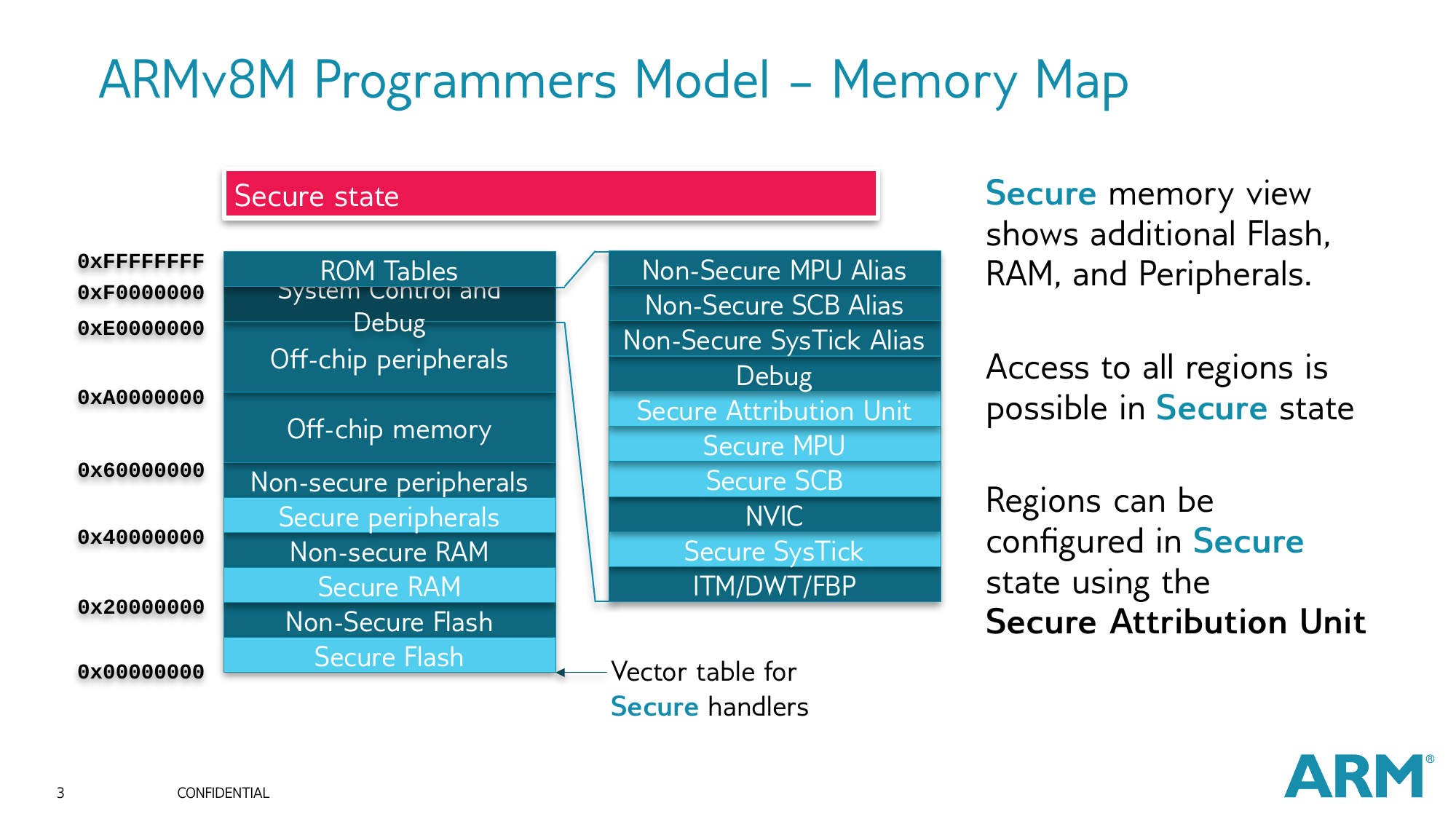

# ARMv8M Programmers Model – Memory Map
Secure state
Secure memory view shows additional Flash, RAM, and Peripherals.

Access to all regions is possible in Secure state

Regions can be configured in Secure state using the
Secure Attribution Unit
0xFFFFFFFF
Non-Secure MPU Alias
Non-Secure SCB Alias
Non-Secure SysTick Alias
Debug
Secure Attribution Unit
Secure MPU
Secure SCB
NVIC
Secure SysTick
ITM/DWT/FBP
ROM Tables
0xF0000000
System Control and Debug
0xE0000000
Off-chip peripherals
0xA0000000
Off-chip memory
0x60000000
Non-secure peripherals
Secure peripherals
0x40000000
Non-secure RAM
Secure RAM
0x20000000
Non-Secure Flash
Secure Flash
Vector table for
Secure handlers
0x00000000